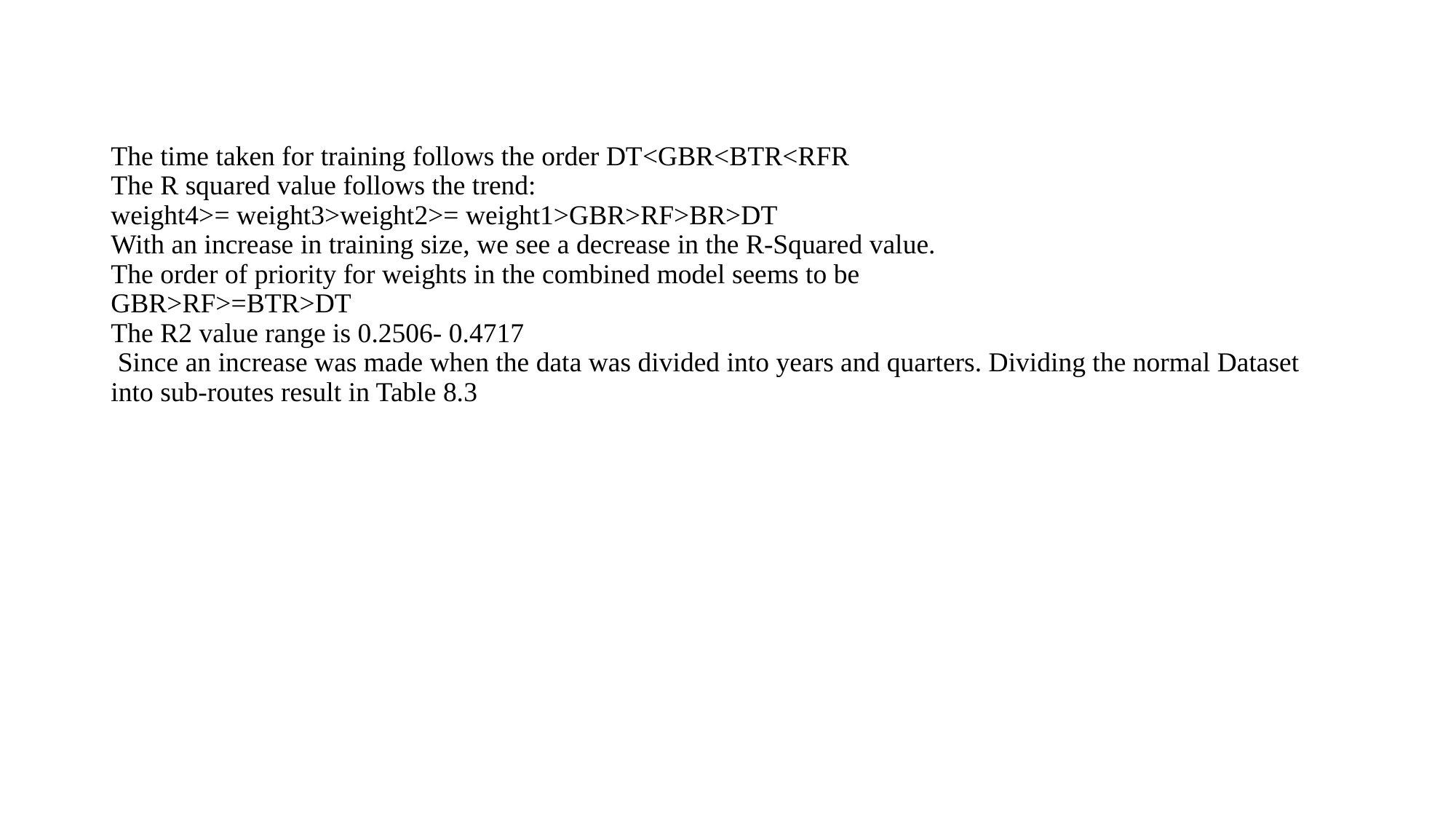

# The time taken for training follows the order DT<GBR<BTR<RFR The R squared value follows the trend: weight4>= weight3>weight2>= weight1>GBR>RF>BR>DT With an increase in training size, we see a decrease in the R-Squared value. The order of priority for weights in the combined model seems to be GBR>RF>=BTR>DT The R2 value range is 0.2506- 0.4717  Since an increase was made when the data was divided into years and quarters. Dividing the normal Dataset into sub-routes result in Table 8.3